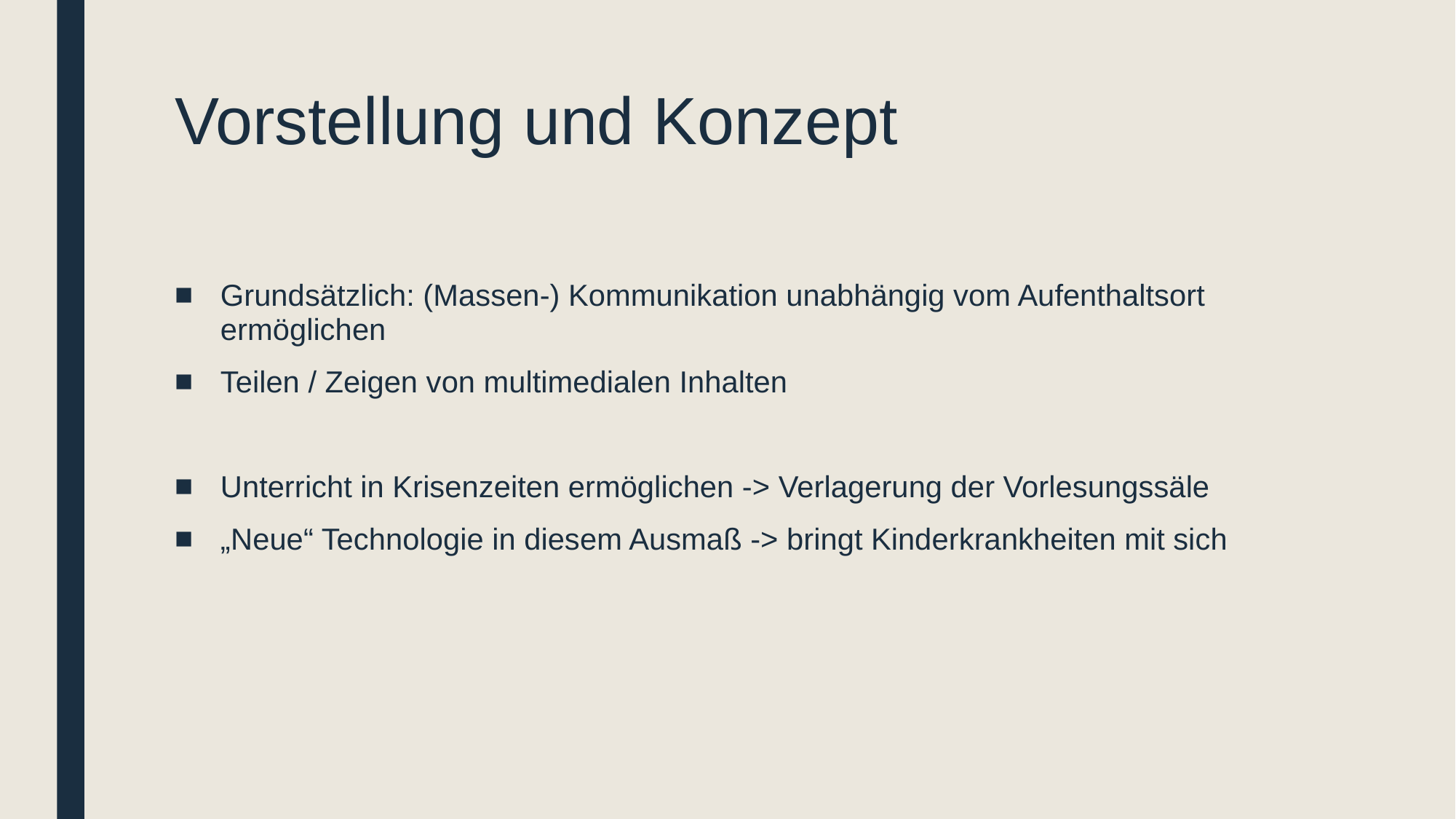

# Vorstellung und Konzept
Grundsätzlich: (Massen-) Kommunikation unabhängig vom Aufenthaltsort ermöglichen
Teilen / Zeigen von multimedialen Inhalten

Unterricht in Krisenzeiten ermöglichen -> Verlagerung der Vorlesungssäle
„Neue“ Technologie in diesem Ausmaß -> bringt Kinderkrankheiten mit sich